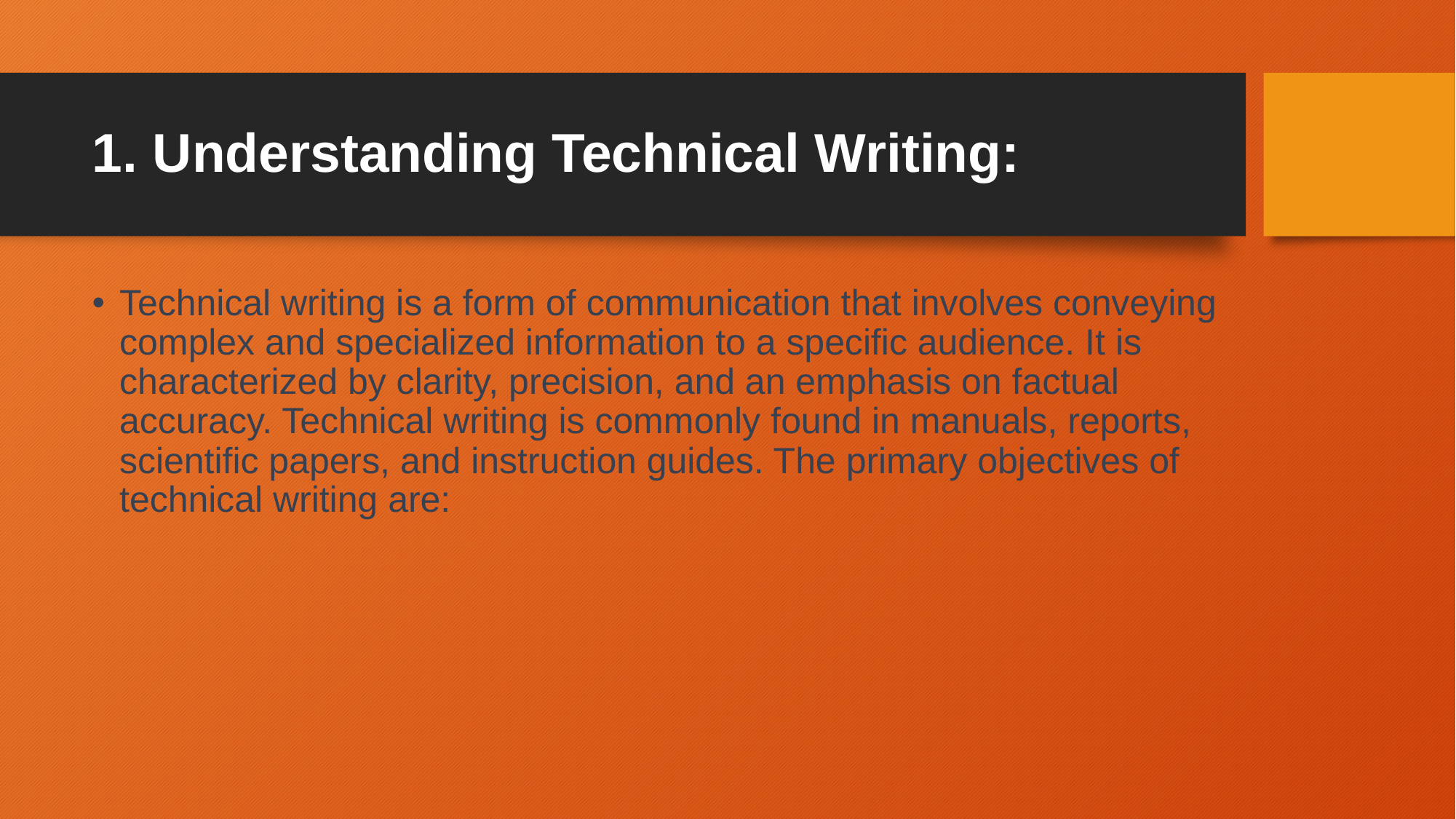

# 1. Understanding Technical Writing:
Technical writing is a form of communication that involves conveying complex and specialized information to a specific audience. It is characterized by clarity, precision, and an emphasis on factual accuracy. Technical writing is commonly found in manuals, reports, scientific papers, and instruction guides. The primary objectives of technical writing are: